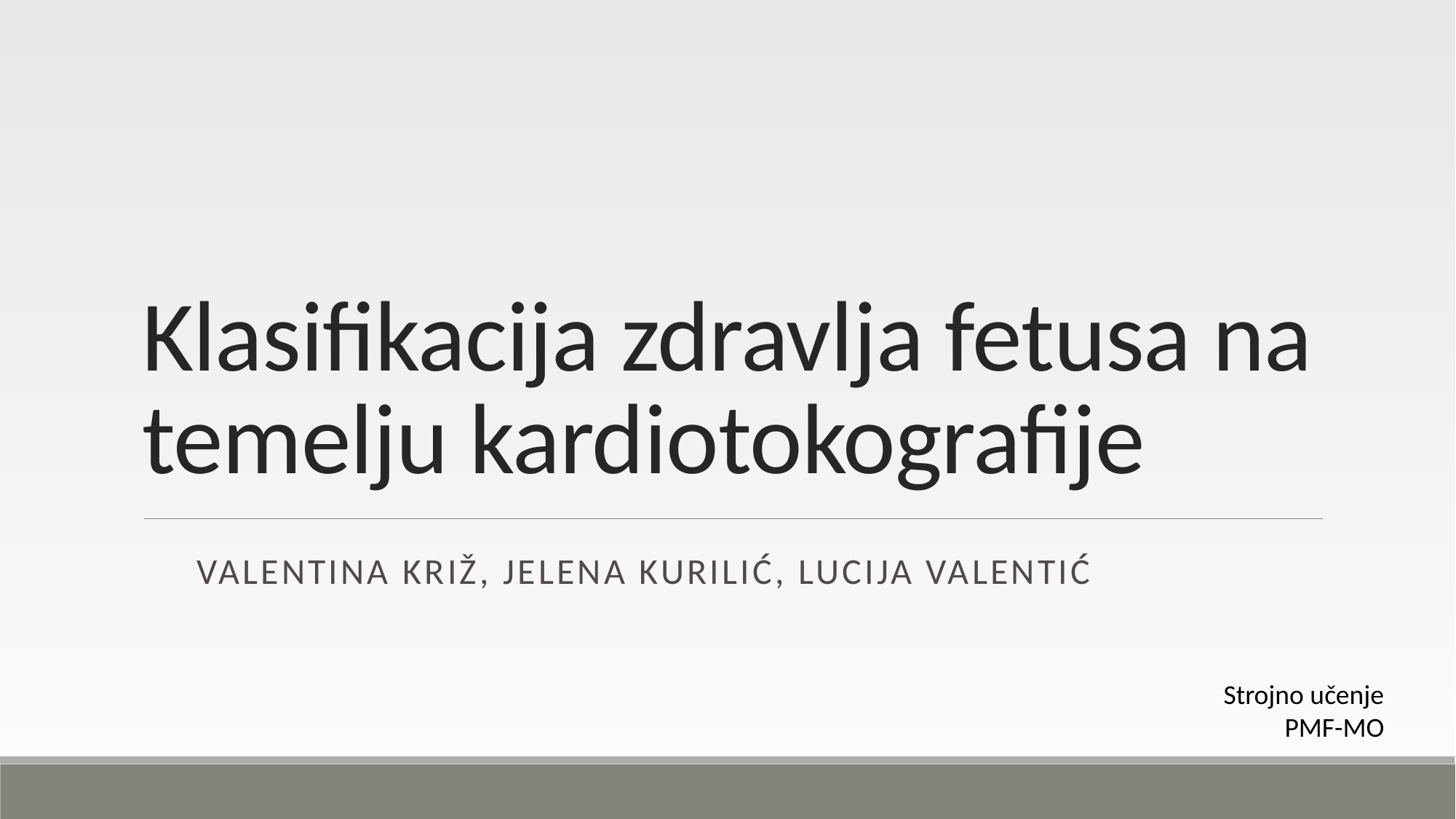

# Klasifikacija zdravlja fetusa na temelju kardiotokografije
Valentina Križ, Jelena Kurilić, Lucija Valentić
Strojno učenje
PMF-MO